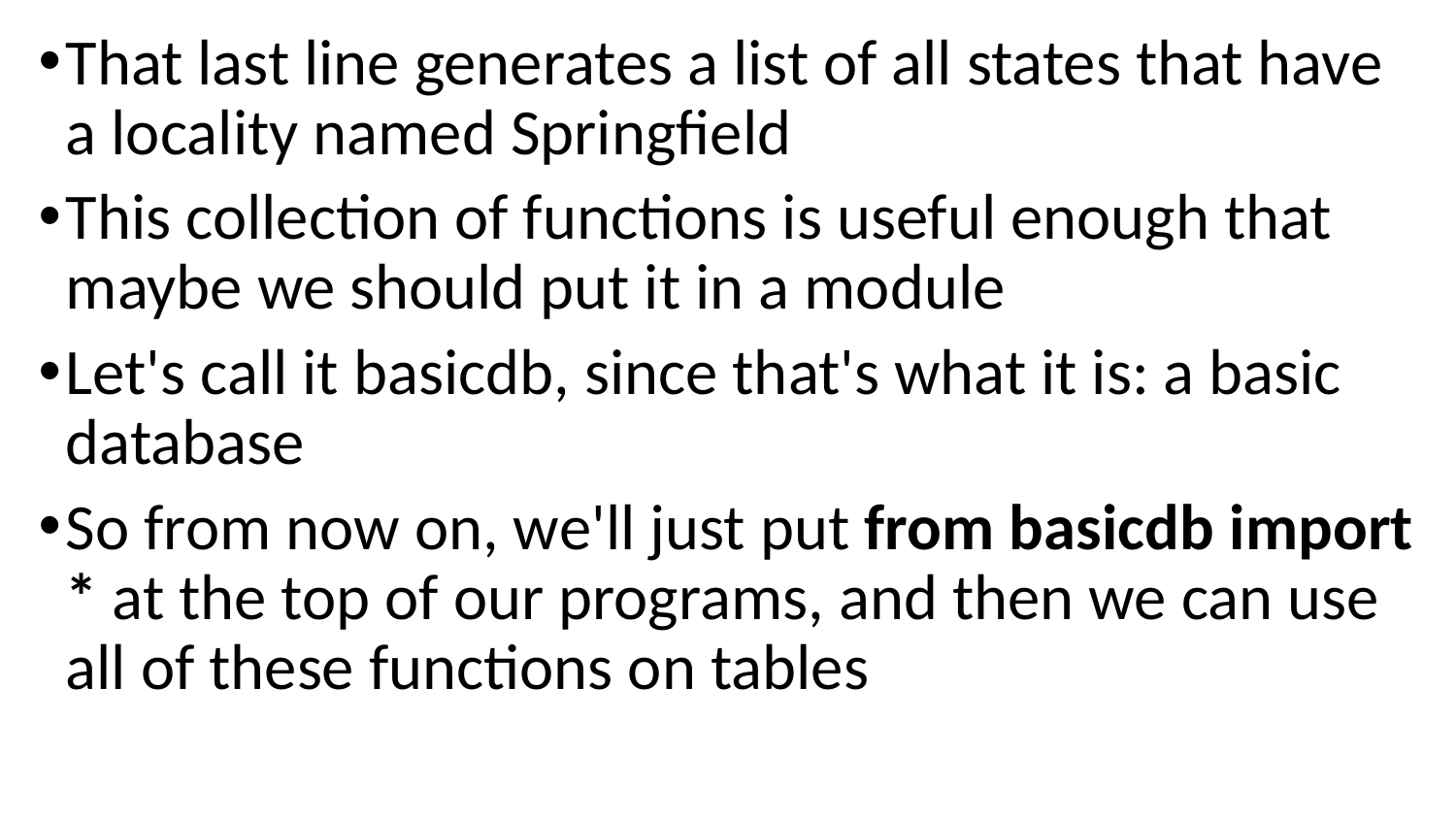

That last line generates a list of all states that have a locality named Springfield
This collection of functions is useful enough that maybe we should put it in a module
Let's call it basicdb, since that's what it is: a basic database
So from now on, we'll just put from basicdb import * at the top of our programs, and then we can use all of these functions on tables